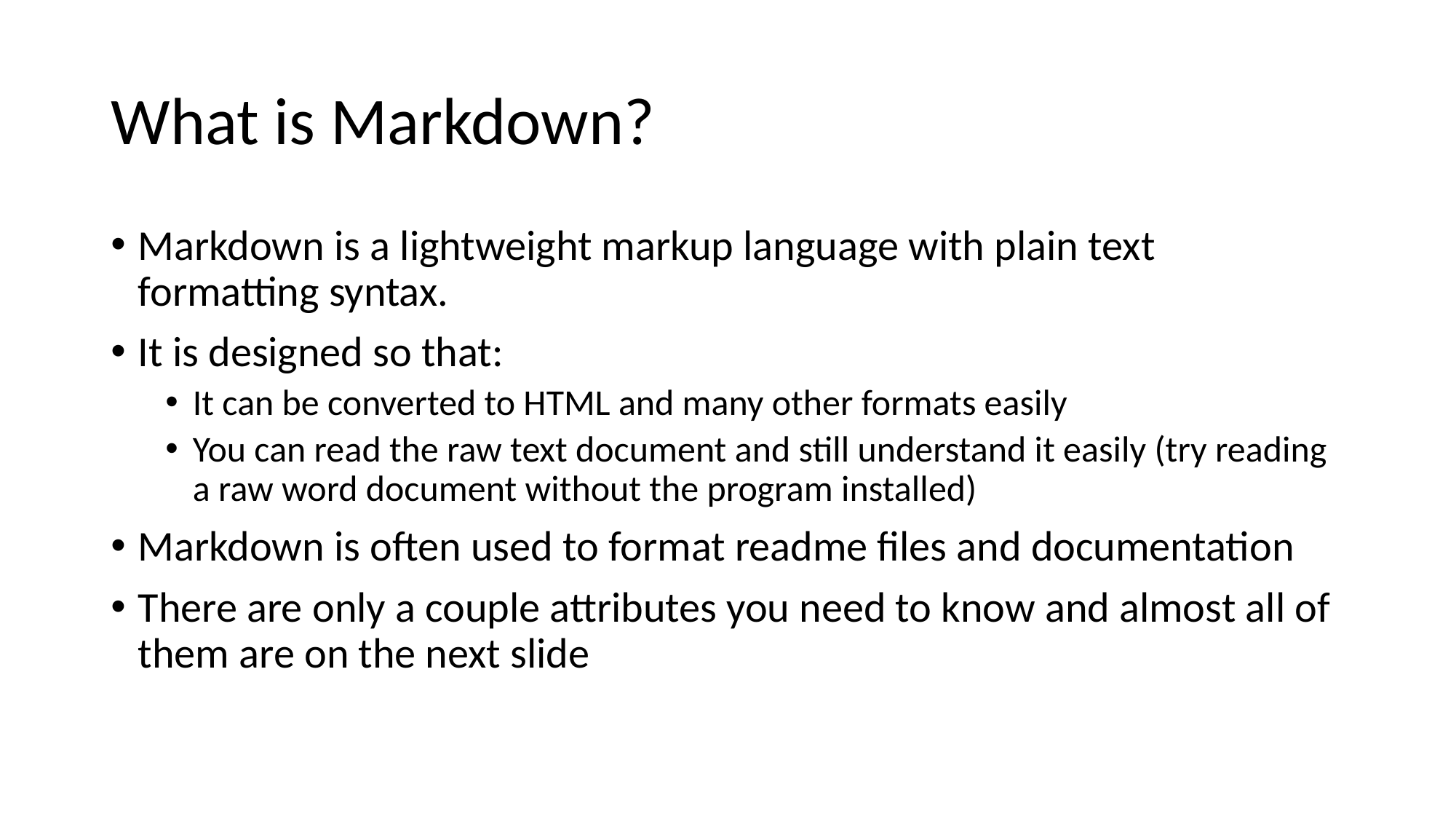

# What is Markdown?
Markdown is a lightweight markup language with plain text formatting syntax.
It is designed so that:
It can be converted to HTML and many other formats easily
You can read the raw text document and still understand it easily (try reading a raw word document without the program installed)
Markdown is often used to format readme files and documentation
There are only a couple attributes you need to know and almost all of them are on the next slide